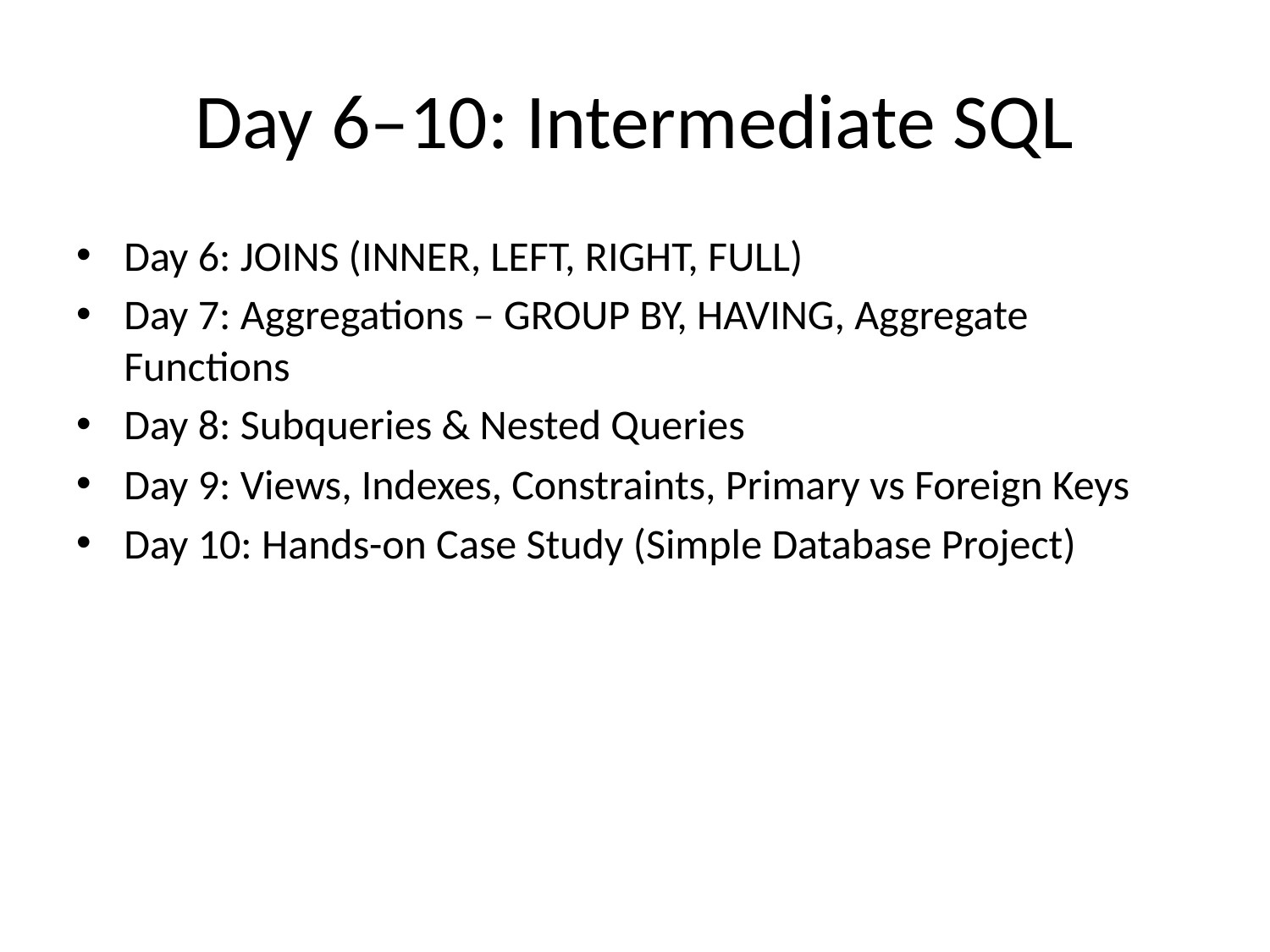

# Day 6–10: Intermediate SQL
Day 6: JOINS (INNER, LEFT, RIGHT, FULL)
Day 7: Aggregations – GROUP BY, HAVING, Aggregate Functions
Day 8: Subqueries & Nested Queries
Day 9: Views, Indexes, Constraints, Primary vs Foreign Keys
Day 10: Hands-on Case Study (Simple Database Project)